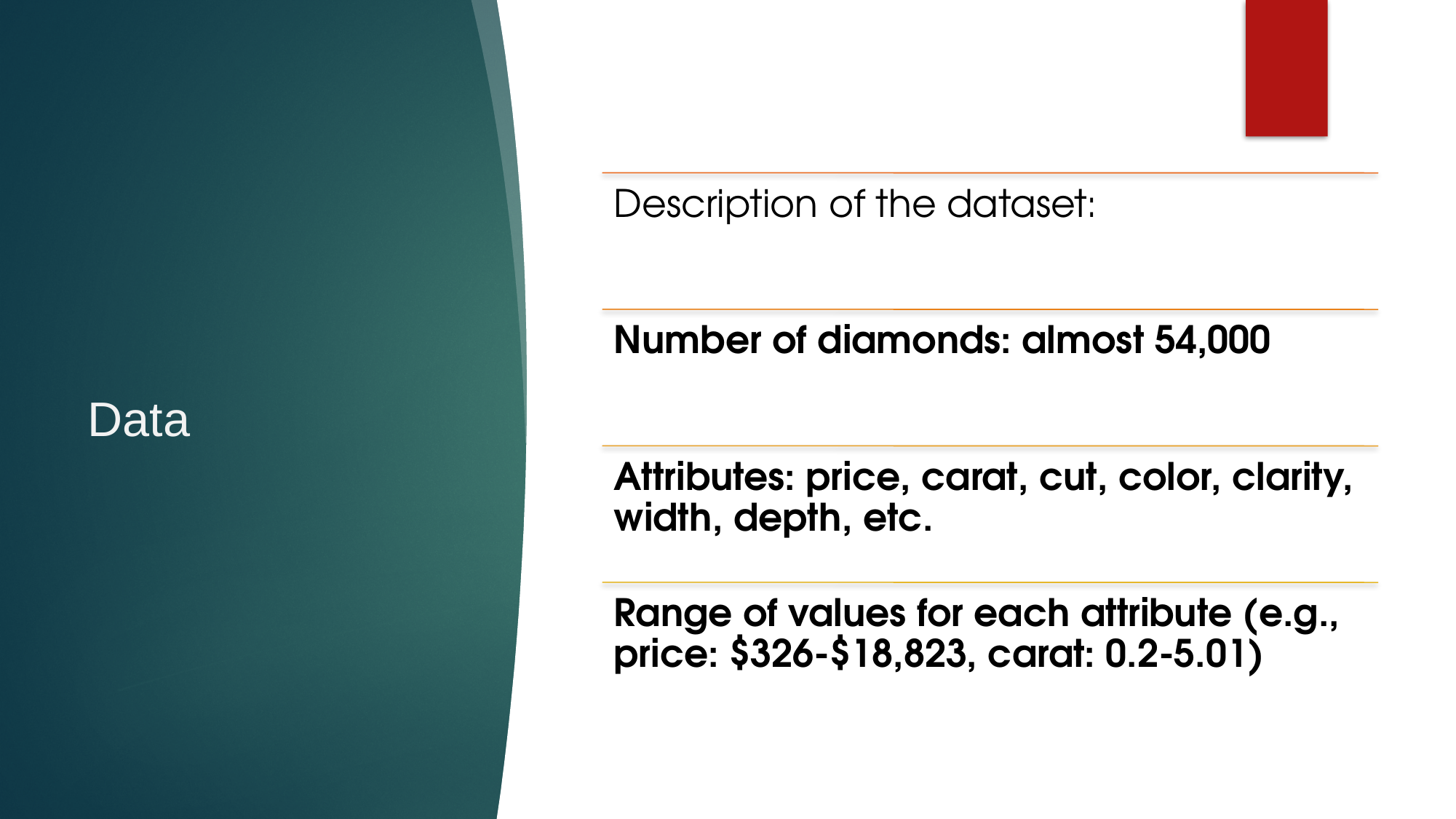

# Data
Description of the dataset:
Number of diamonds: almost 54,000
Attributes: price, carat, cut, color, clarity, width, depth, etc.
Range of values for each attribute (e.g., price: $326-$18,823, carat: 0.2-5.01)